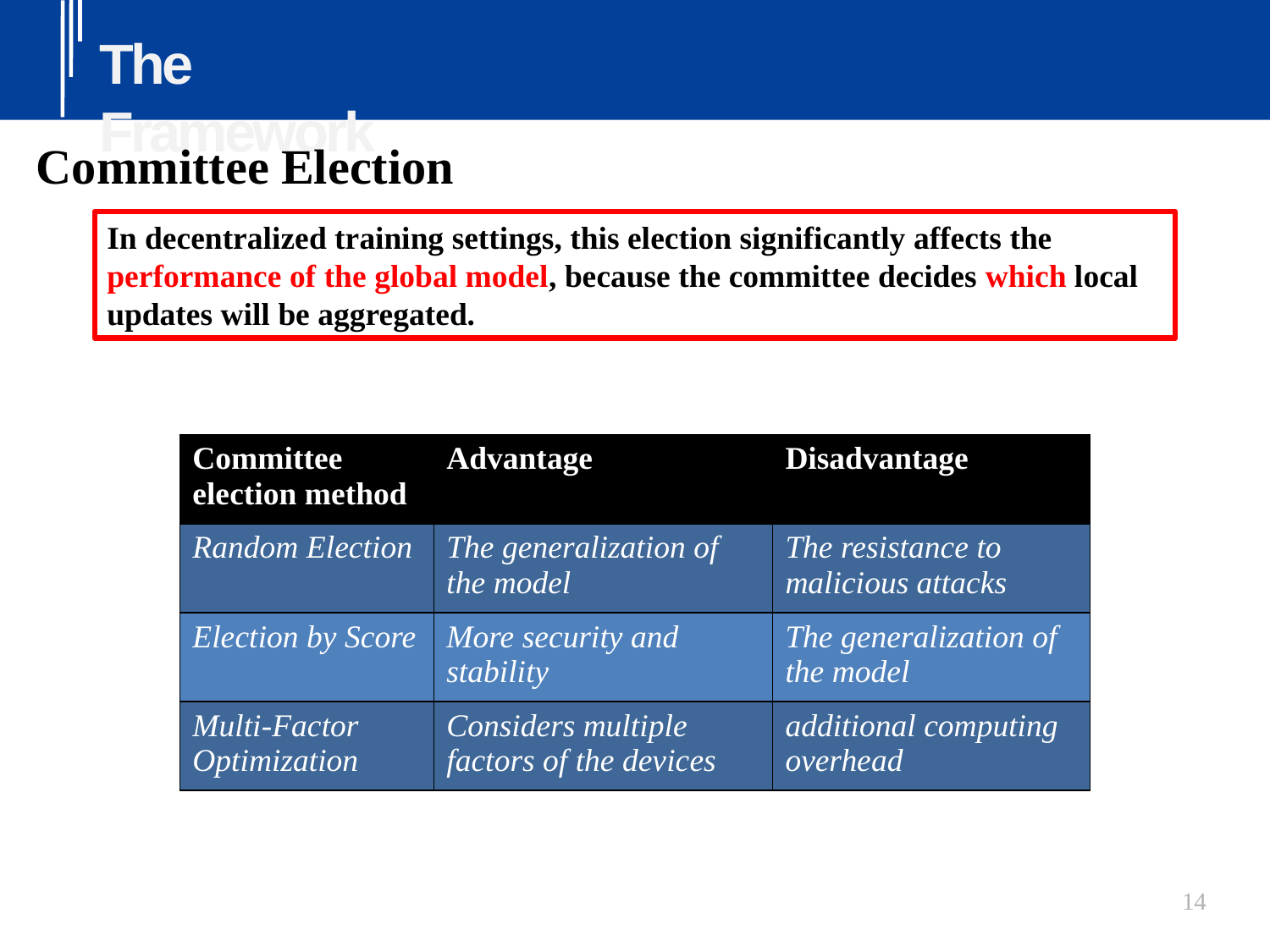

# The Framework
Committee Election
In decentralized training settings, this election significantly affects the performance of the global model, because the committee decides which local updates will be aggregated.
| Committee election method | Advantage | Disadvantage |
| --- | --- | --- |
| Random Election | The generalization of the model | The resistance to malicious attacks |
| Election by Score | More security and stability | The generalization of the model |
| Multi-Factor Optimization | Considers multiple factors of the devices | additional computing overhead |
14